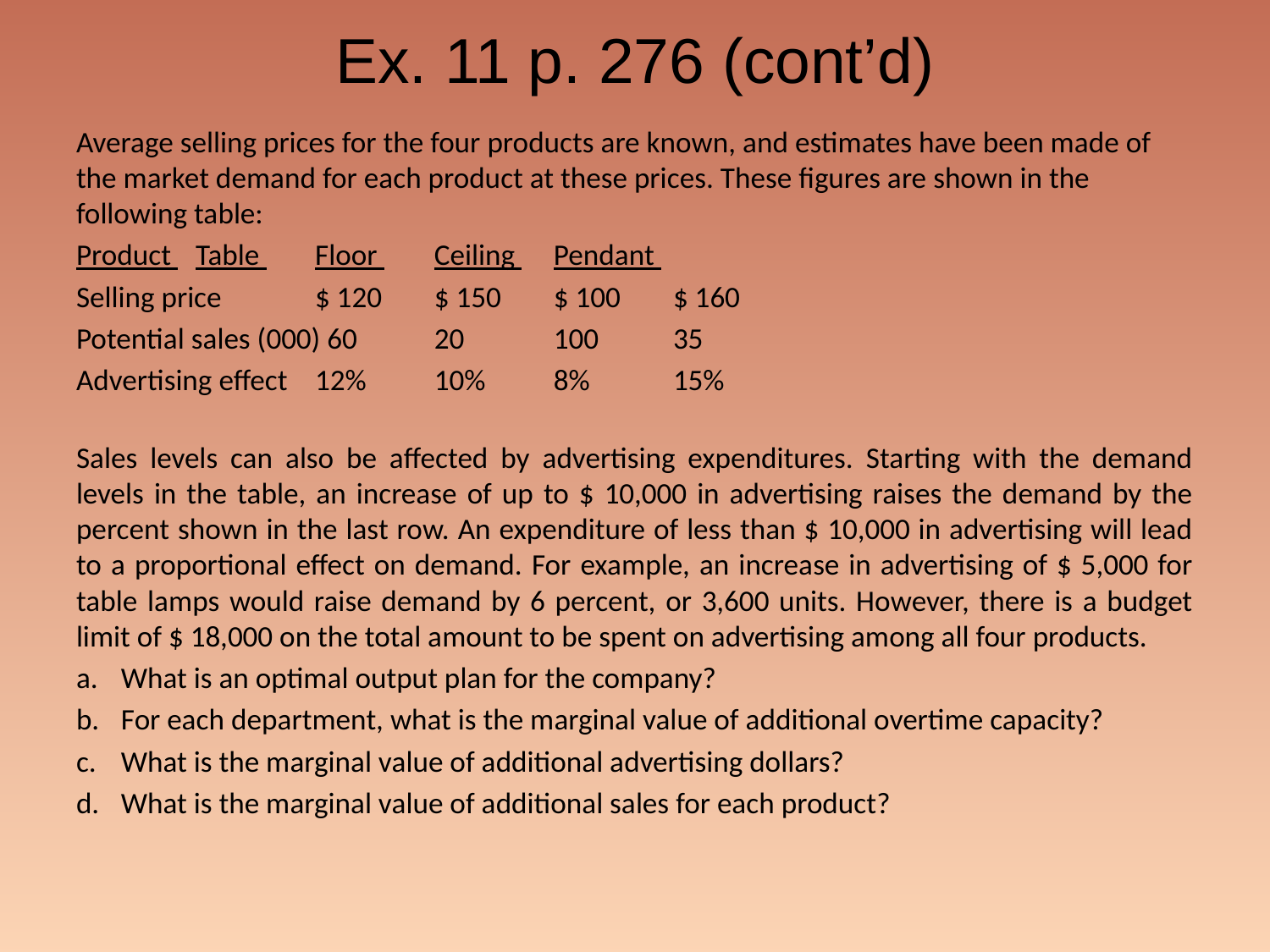

# Ex. 11 p. 276 (cont’d)
Average selling prices for the four products are known, and estimates have been made of the market demand for each product at these prices. These figures are shown in the following table:
Product 		Table 	Floor 	Ceiling 	Pendant
Selling price 	$ 120 	$ 150 	$ 100 	$ 160
Potential sales (000) 60 	20 	100 	35
Advertising effect 	12% 	10% 	8% 	15%
Sales levels can also be affected by advertising expenditures. Starting with the demand levels in the table, an increase of up to $ 10,000 in advertising raises the demand by the percent shown in the last row. An expenditure of less than $ 10,000 in advertising will lead to a proportional effect on demand. For example, an increase in advertising of $ 5,000 for table lamps would raise demand by 6 percent, or 3,600 units. However, there is a budget limit of $ 18,000 on the total amount to be spent on advertising among all four products.
What is an optimal output plan for the company?
For each department, what is the marginal value of additional overtime capacity?
What is the marginal value of additional advertising dollars?
What is the marginal value of additional sales for each product?